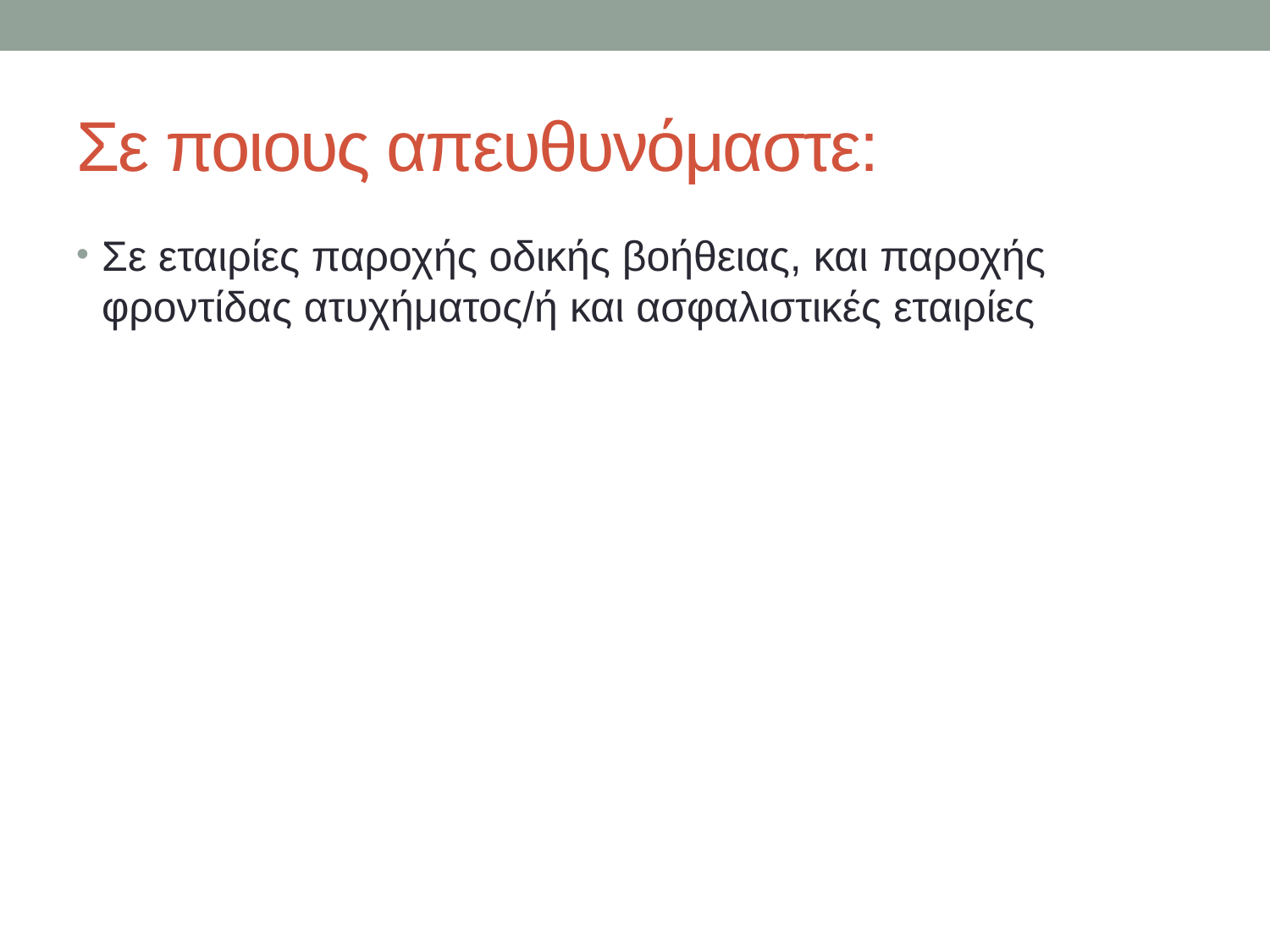

# Σε ποιους απευθυνόμαστε:
Σε εταιρίες παροχής οδικής βοήθειας, και παροχής φροντίδας ατυχήματος/ή και ασφαλιστικές εταιρίες